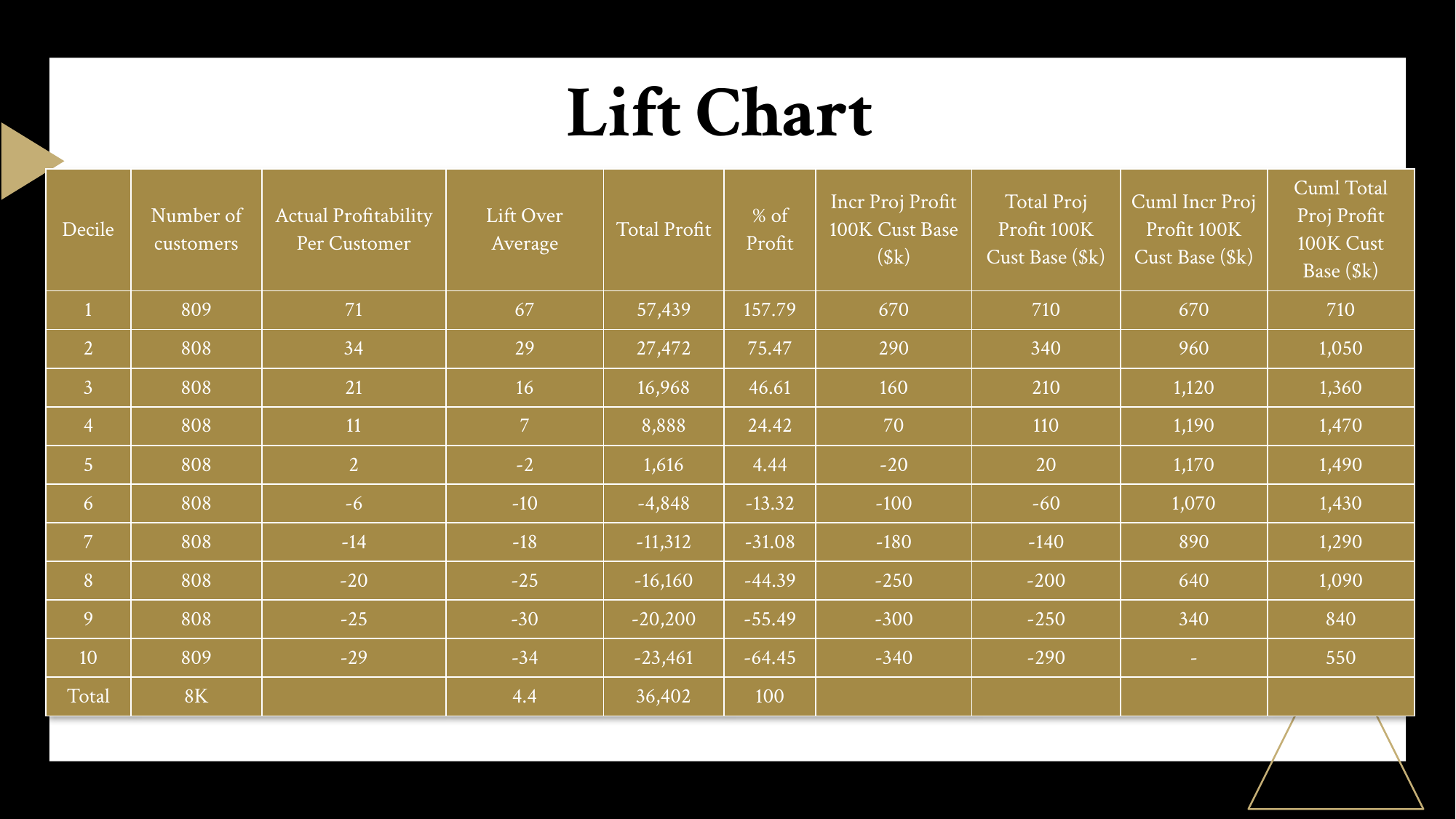

# Lift Chart
| Decile | Number of customers | Actual Profitability Per Customer | Lift Over Average | Total Profit | % of Profit | Incr Proj Profit 100K Cust Base ($k) | Total Proj Profit 100K Cust Base ($k) | Cuml Incr Proj Profit 100K Cust Base ($k) | Cuml Total Proj Profit 100K Cust Base ($k) |
| --- | --- | --- | --- | --- | --- | --- | --- | --- | --- |
| 1 | 809 | 71 | 67 | 57,439 | 157.79 | 670 | 710 | 670 | 710 |
| 2 | 808 | 34 | 29 | 27,472 | 75.47 | 290 | 340 | 960 | 1,050 |
| 3 | 808 | 21 | 16 | 16,968 | 46.61 | 160 | 210 | 1,120 | 1,360 |
| 4 | 808 | 11 | 7 | 8,888 | 24.42 | 70 | 110 | 1,190 | 1,470 |
| 5 | 808 | 2 | -2 | 1,616 | 4.44 | -20 | 20 | 1,170 | 1,490 |
| 6 | 808 | -6 | -10 | -4,848 | -13.32 | -100 | -60 | 1,070 | 1,430 |
| 7 | 808 | -14 | -18 | -11,312 | -31.08 | -180 | -140 | 890 | 1,290 |
| 8 | 808 | -20 | -25 | -16,160 | -44.39 | -250 | -200 | 640 | 1,090 |
| 9 | 808 | -25 | -30 | -20,200 | -55.49 | -300 | -250 | 340 | 840 |
| 10 | 809 | -29 | -34 | -23,461 | -64.45 | -340 | -290 | - | 550 |
| Total | 8K |  | 4.4 | 36,402 | 100 |  |  |  |  |